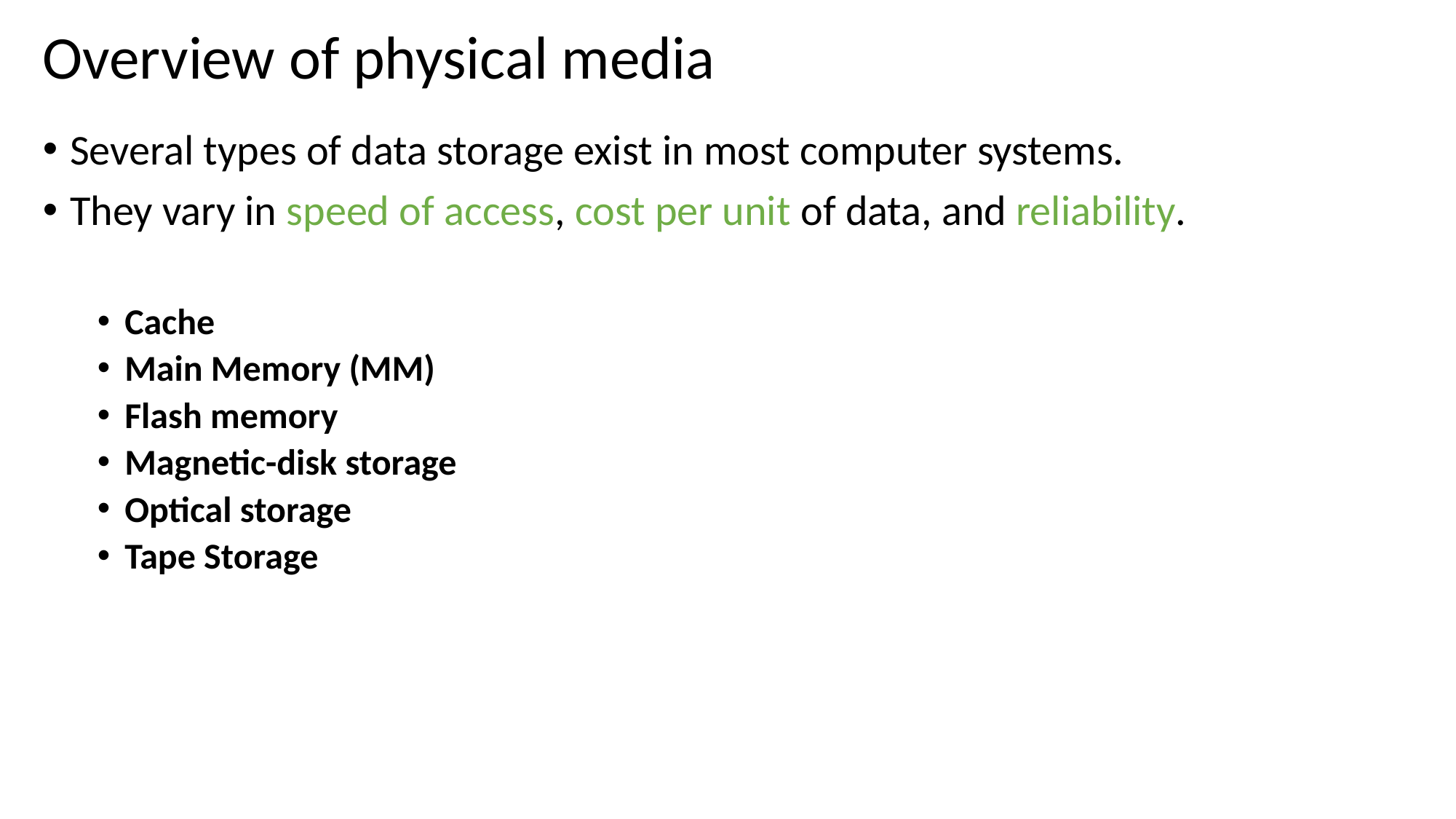

# Overview of physical media
Several types of data storage exist in most computer systems.
They vary in speed of access, cost per unit of data, and reliability.

Cache
Main Memory (MM)
Flash memory
Magnetic-disk storage
Optical storage
Tape Storage